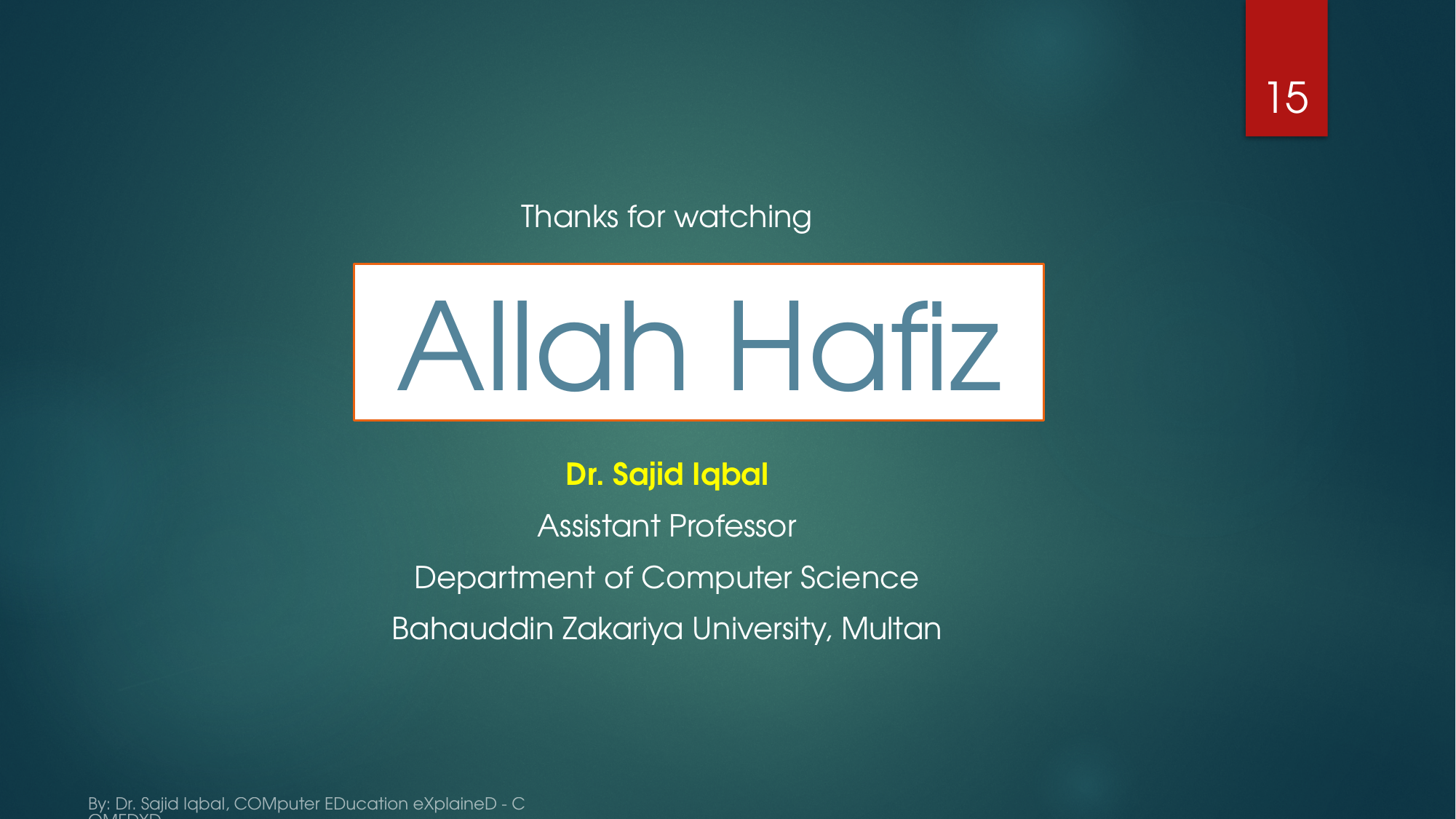

15
Thanks for watching

Dr. Sajid Iqbal
Assistant Professor
Department of Computer Science
Bahauddin Zakariya University, Multan
Allah Hafiz
By: Dr. Sajid Iqbal, COMputer EDucation eXplaineD - COMEDXD